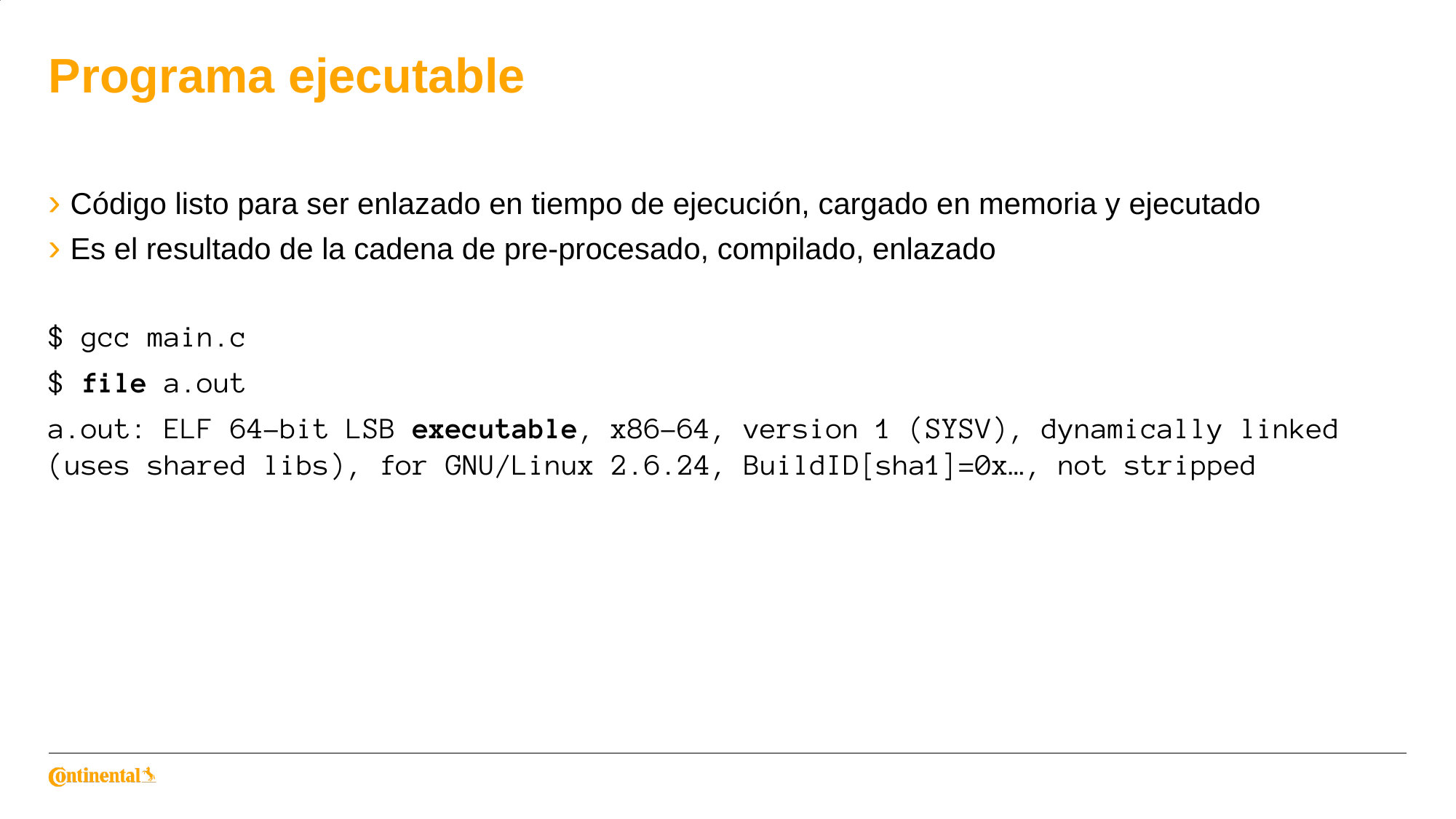

# Programa ejecutable
Código listo para ser enlazado en tiempo de ejecución, cargado en memoria y ejecutado
Es el resultado de la cadena de pre-procesado, compilado, enlazado

$ gcc main.c
$ file a.out
a.out: ELF 64-bit LSB executable, x86-64, version 1 (SYSV), dynamically linked (uses shared libs), for GNU/Linux 2.6.24, BuildID[sha1]=0x…, not stripped